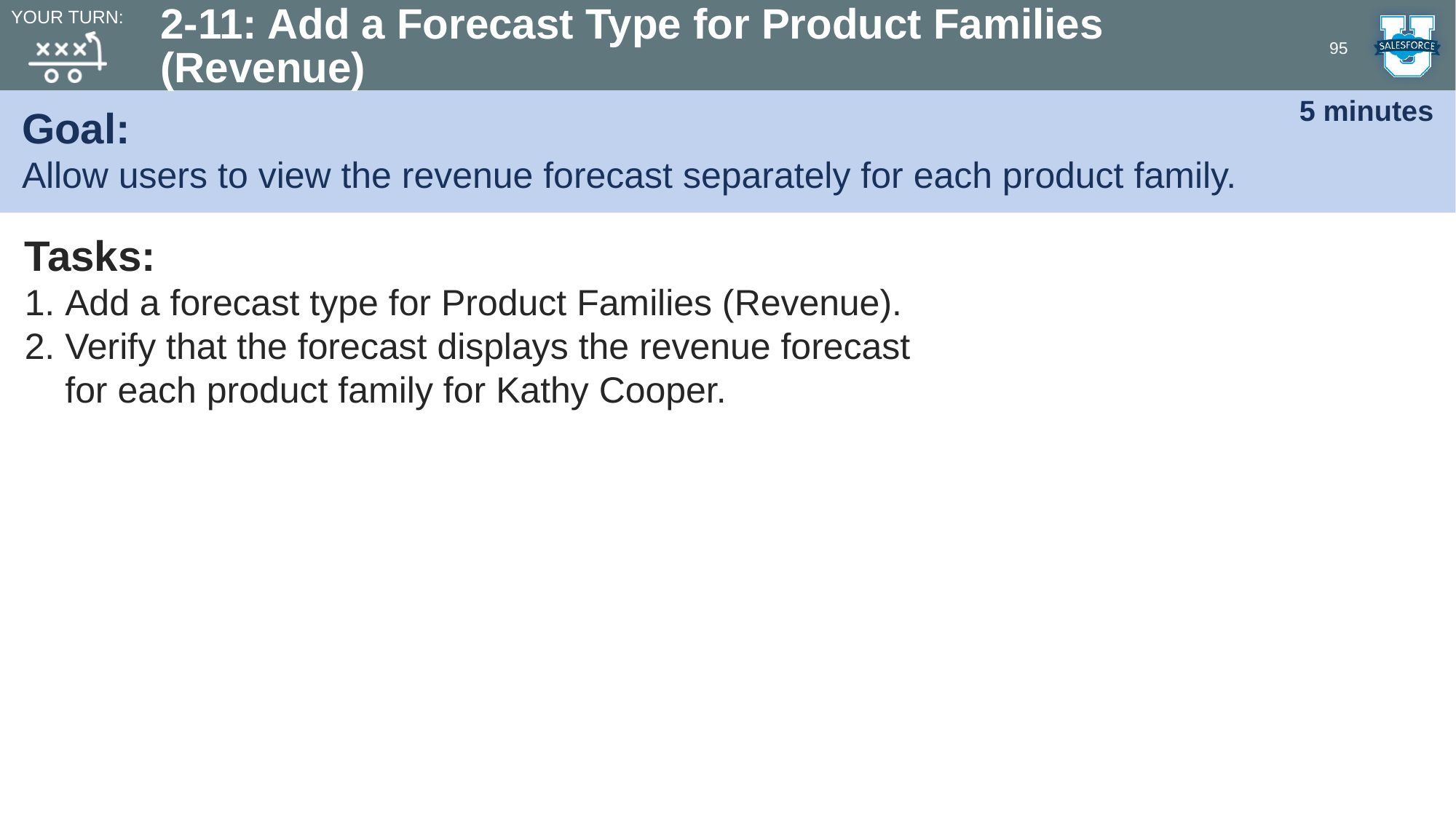

Your turn:
# 2-11: Add a Forecast Type for Product Families (Revenue)
95
Goal:
Allow users to view the revenue forecast separately for each product family.
5 minutes
Tasks:
Add a forecast type for Product Families (Revenue).
Verify that the forecast displays the revenue forecast for each product family for Kathy Cooper.